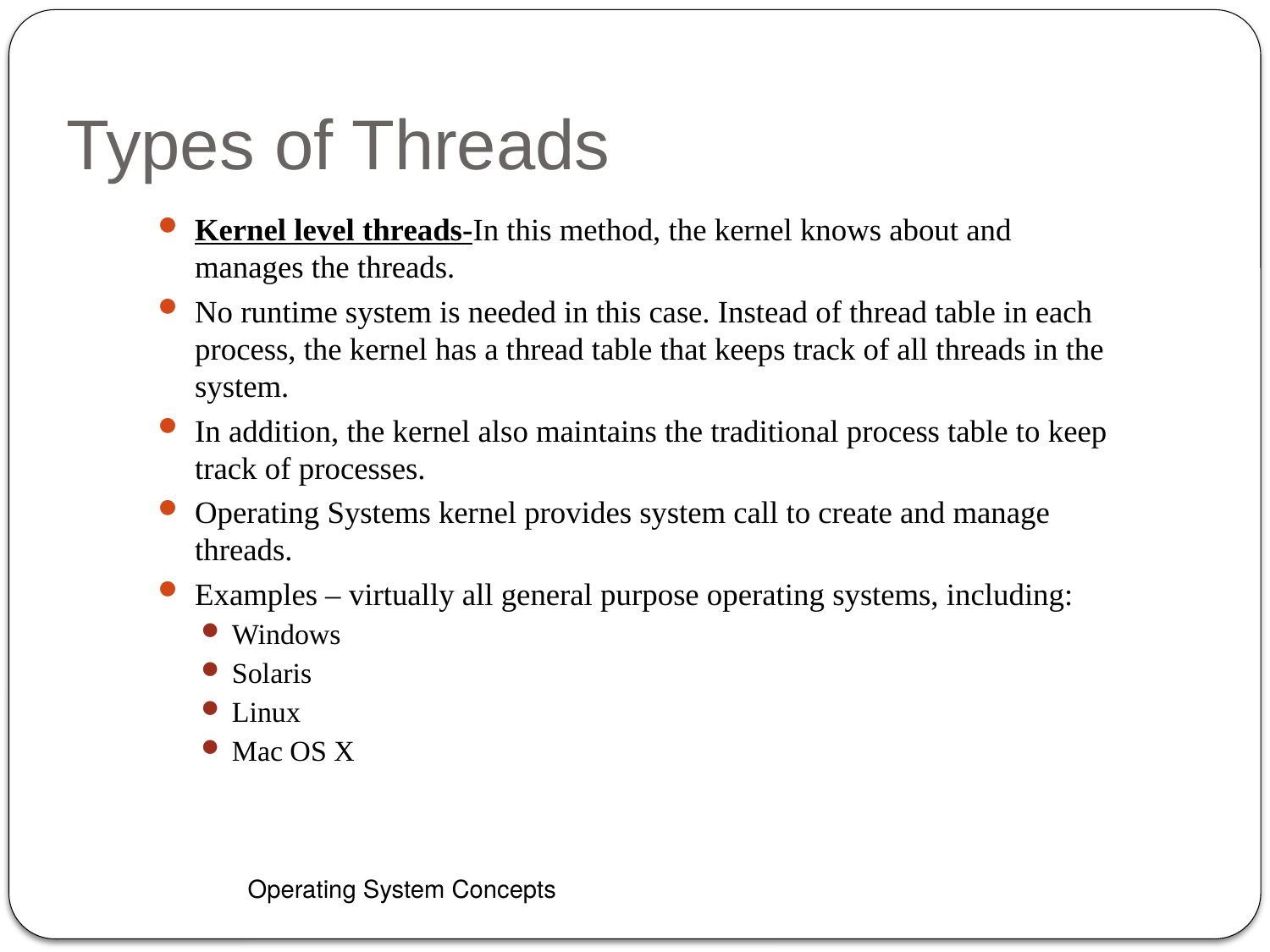

# Types of Threads
Kernel level threads-In this method, the kernel knows about and manages the threads.
No runtime system is needed in this case. Instead of thread table in each process, the kernel has a thread table that keeps track of all threads in the system.
In addition, the kernel also maintains the traditional process table to keep track of processes.
Operating Systems kernel provides system call to create and manage threads.
Examples – virtually all general purpose operating systems, including:
Windows
Solaris
Linux
Mac OS X

Operating System Concepts